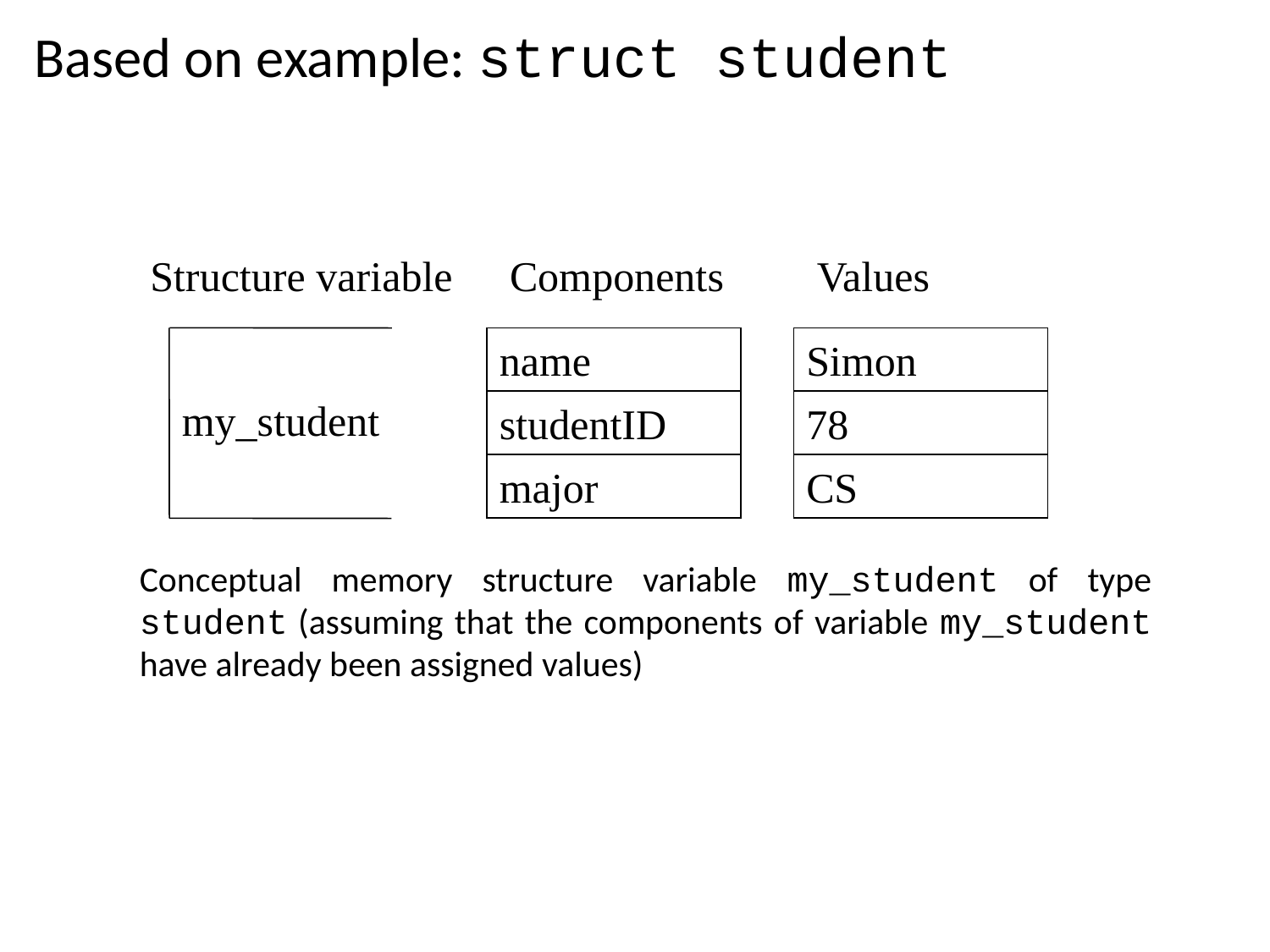

# Based on example: struct student

Structure variable
Components
Values

name
Simon
my_student
studentID
78
major
CS

Conceptual memory structure variable my_student of type student (assuming that the components of variable my_student have already been assigned values)